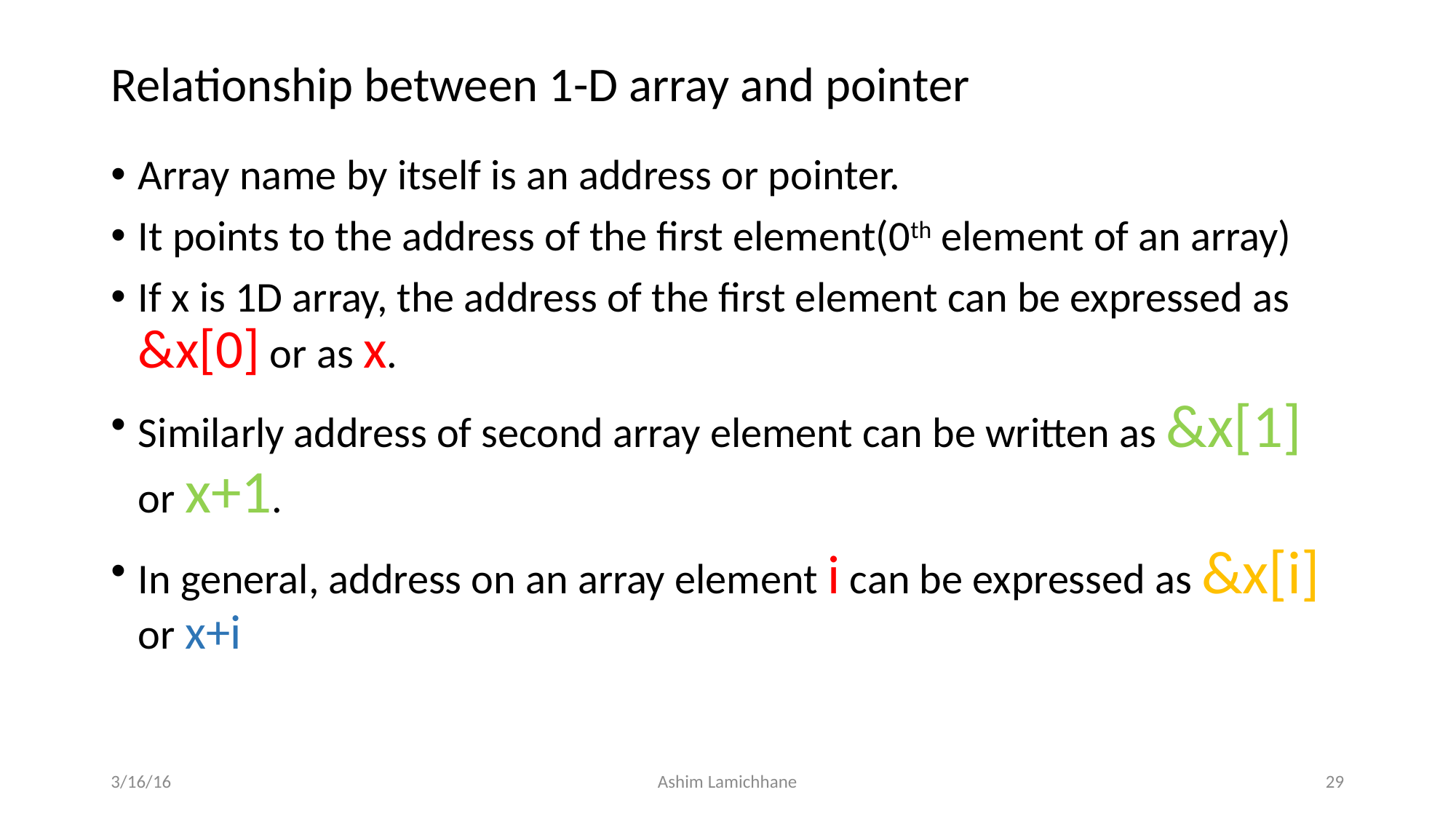

# Relationship between 1-D array and pointer
Array name by itself is an address or pointer.
It points to the address of the first element(0th element of an array)
If x is 1D array, the address of the first element can be expressed as &x[0] or as x.
Similarly address of second array element can be written as &x[1] or x+1.
In general, address on an array element i can be expressed as &x[i] or x+i

3/16/16
Ashim Lamichhane
29